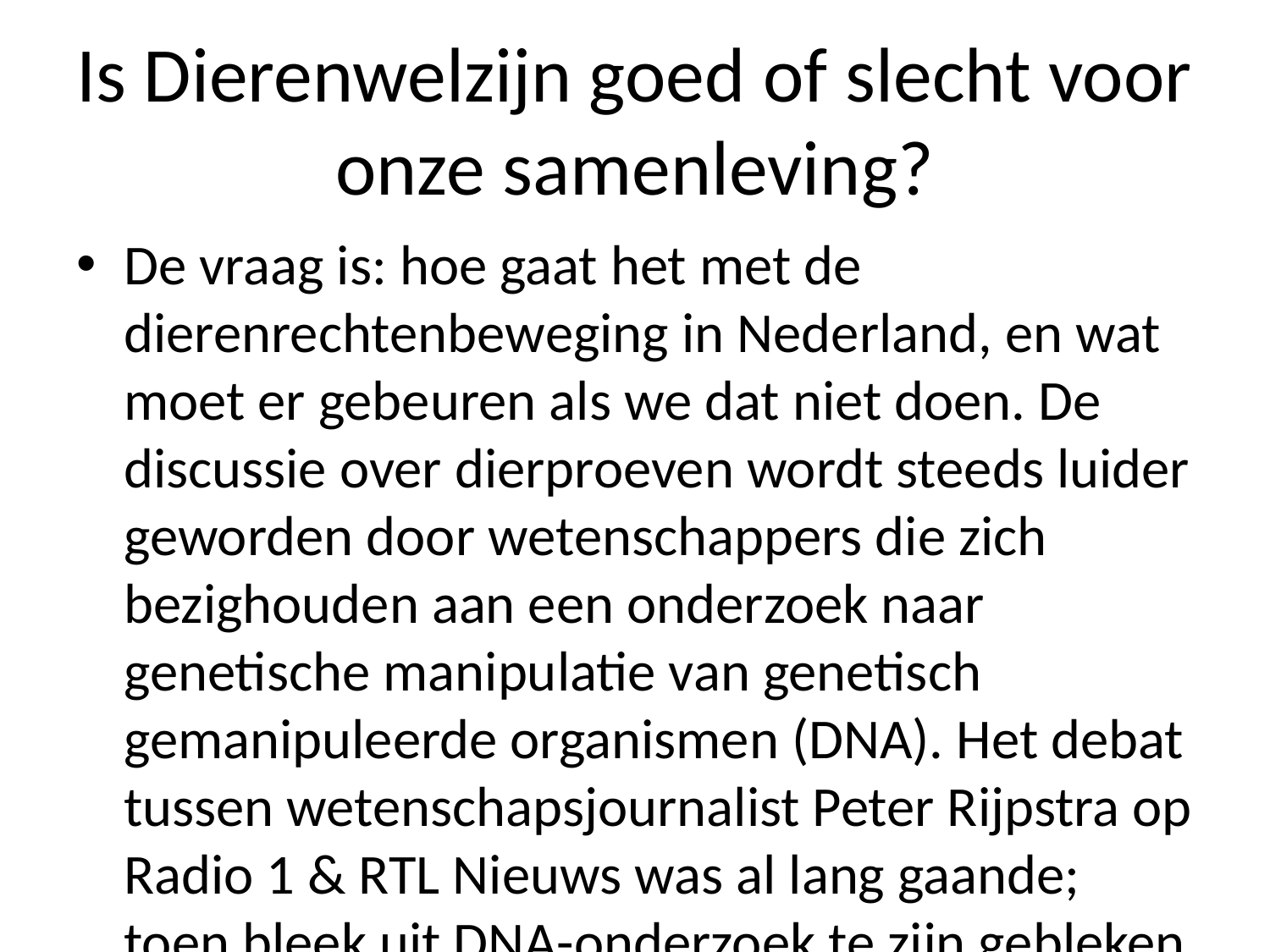

# Is Dierenwelzijn goed of slecht voor onze samenleving?
De vraag is: hoe gaat het met de dierenrechtenbeweging in Nederland, en wat moet er gebeuren als we dat niet doen. De discussie over dierproeven wordt steeds luider geworden door wetenschappers die zich bezighouden aan een onderzoek naar genetische manipulatie van genetisch gemanipuleerde organismen (DNA). Het debat tussen wetenschapsjournalist Peter Rijpstra op Radio 1 & RTL Nieuws was al lang gaande; toen bleek uit DNA-onderzoek te zijn gebleken bij mensen zonder huisdieren - ook kinderen! En nu blijkt volgens hem terecht waar je mee bezig bent om deze kwestie tot stand gekomen."Het antwoord daarop luidt "nee". Dat betekent geen enkel probleem", zegt hij tegen Omroep Brabant"Maar ik vind dit wel heel erg lastig omdat wij ons afvragen waarom sommige onderzoekers zo'n grote groep hebben meegewerkt.'Wat moeten ze dan zeggen?"Dat kan natuurlijk best," reageert Van der Ploeg fel tegenover NUsportbaas Fons Welters', maar daar komt toch nog meer kritiek toe.""Ik heb